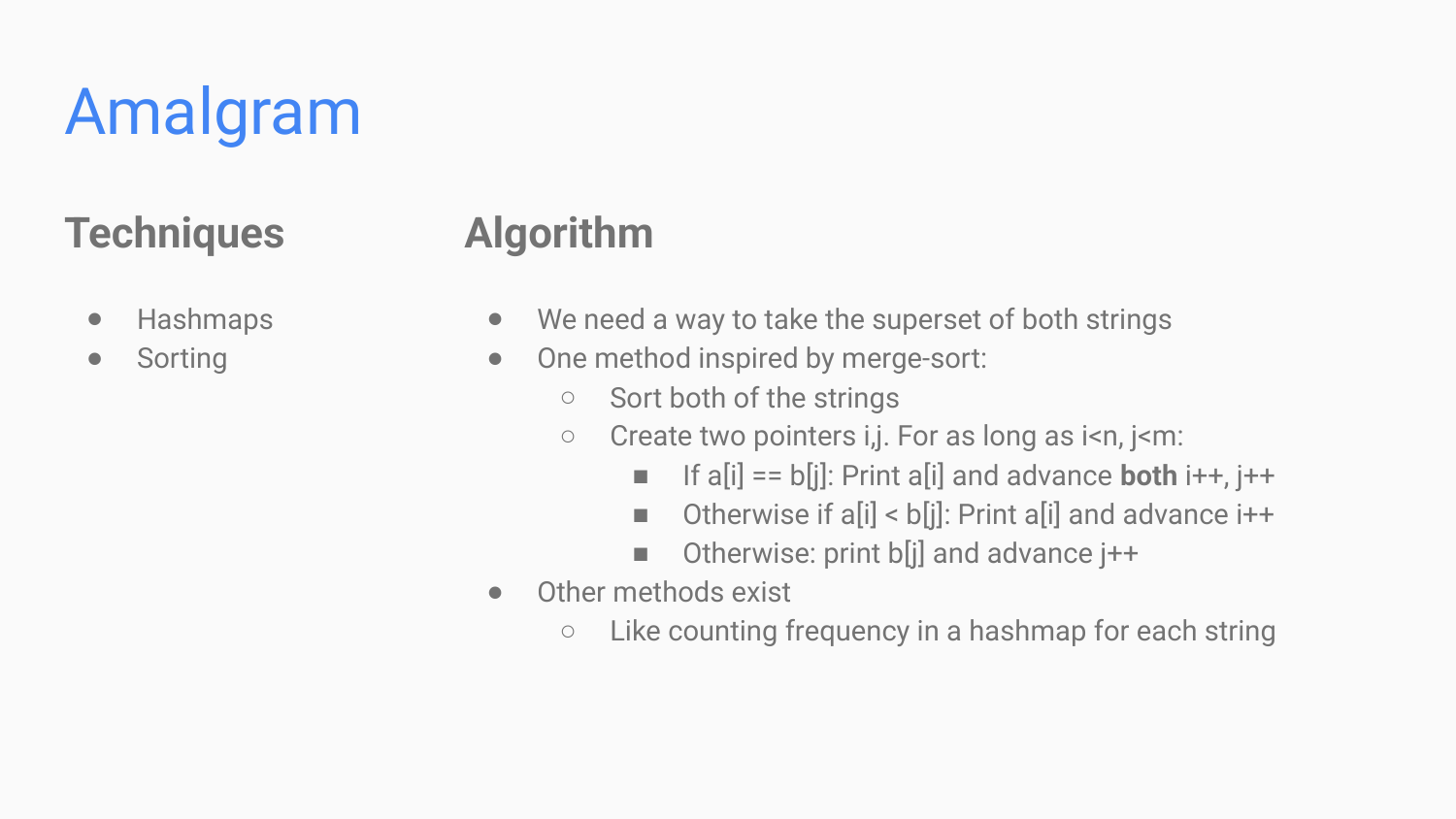

Amalgram
Techniques
Algorithm
Hashmaps
Sorting
We need a way to take the superset of both strings
One method inspired by merge-sort:
Sort both of the strings
Create two pointers i,j. For as long as i<n, j<m:
If a[i] == b[j]: Print a[i] and advance both i++, j++
Otherwise if a[i] < b[j]: Print a[i] and advance i++
Otherwise: print b[j] and advance j++
Other methods exist
Like counting frequency in a hashmap for each string